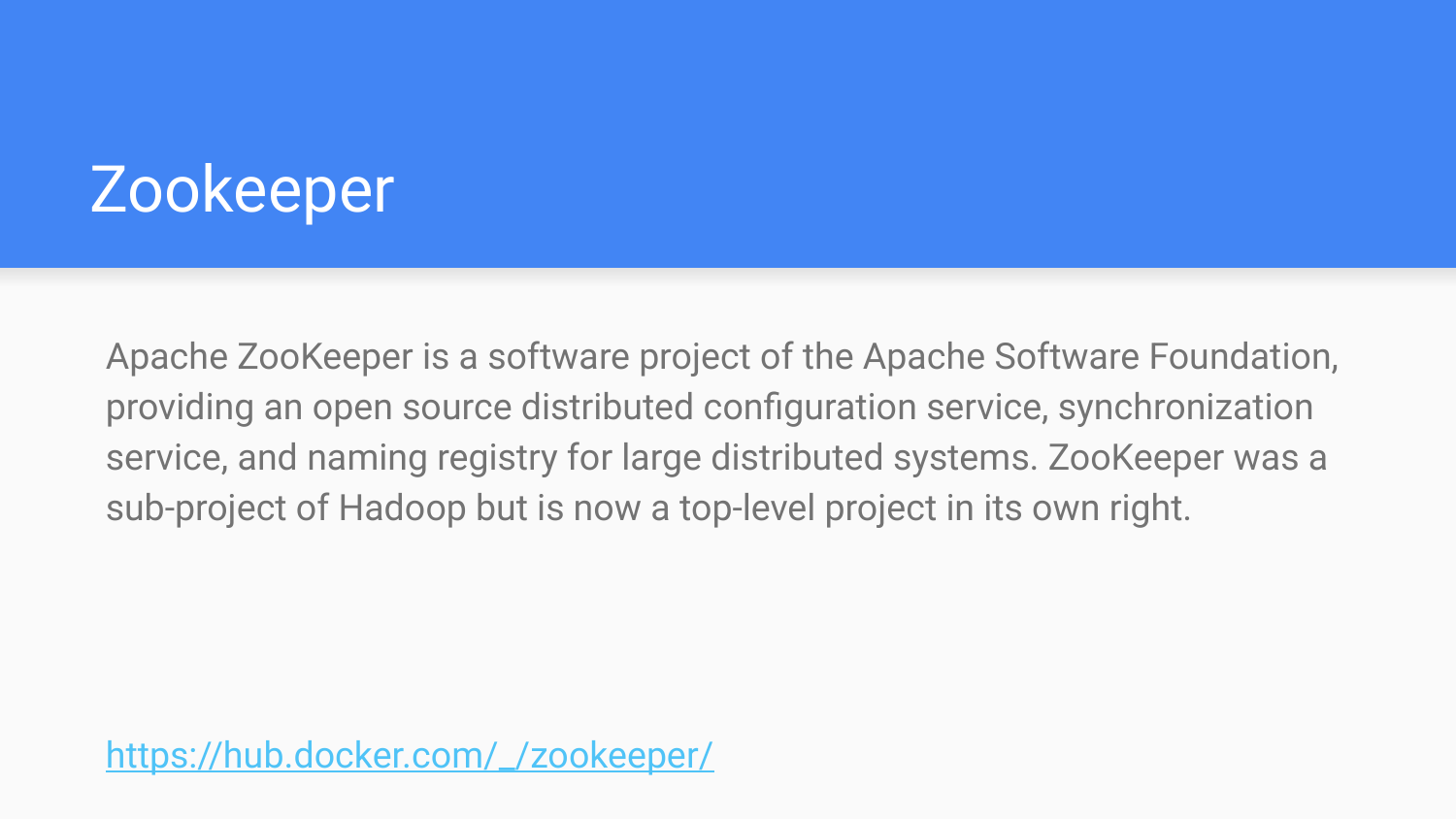

# Zookeeper
Apache ZooKeeper is a software project of the Apache Software Foundation, providing an open source distributed configuration service, synchronization service, and naming registry for large distributed systems. ZooKeeper was a sub-project of Hadoop but is now a top-level project in its own right.

https://hub.docker.com/_/zookeeper/